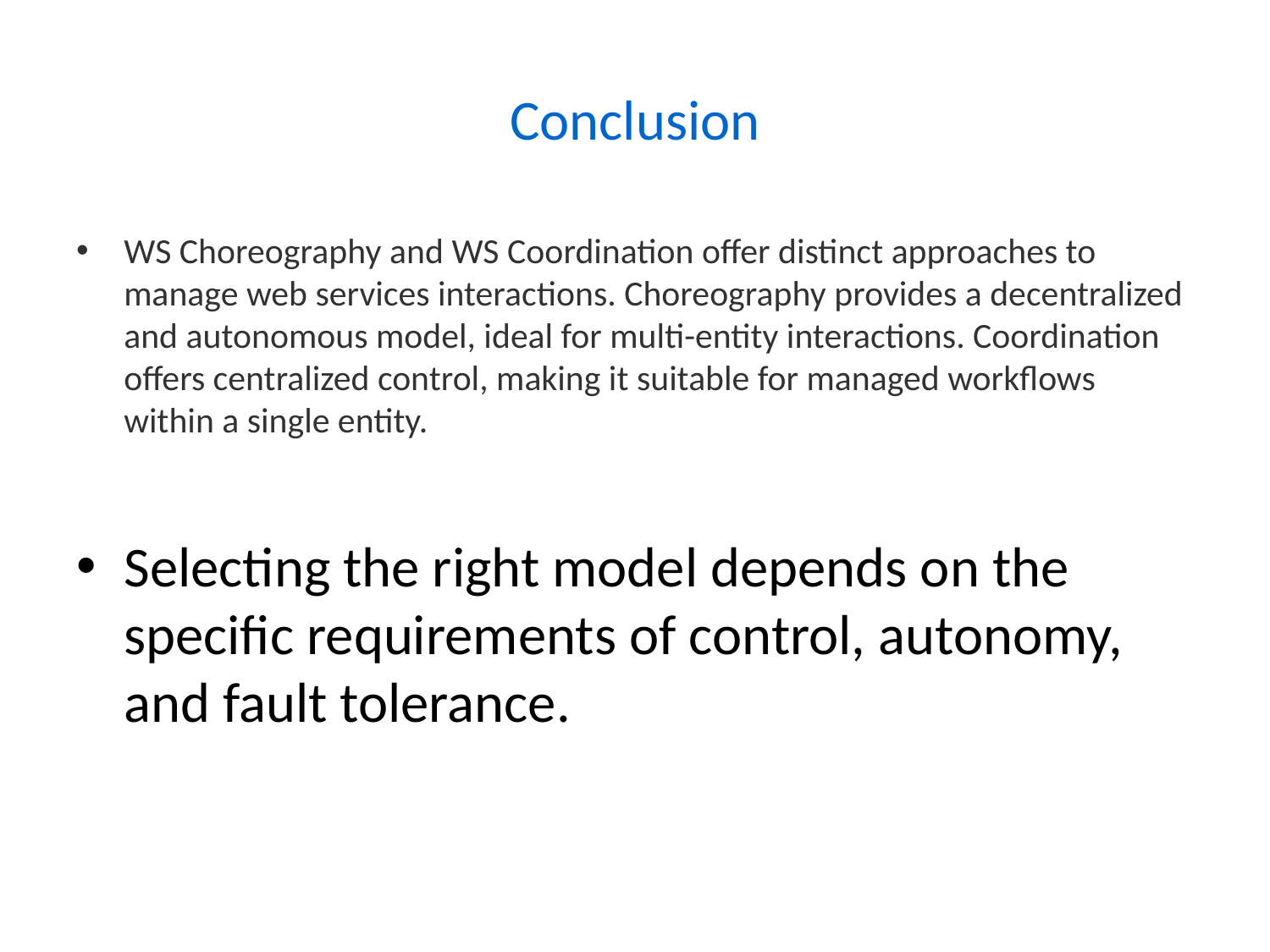

# Conclusion
WS Choreography and WS Coordination offer distinct approaches to manage web services interactions. Choreography provides a decentralized and autonomous model, ideal for multi-entity interactions. Coordination offers centralized control, making it suitable for managed workflows within a single entity.

Selecting the right model depends on the specific requirements of control, autonomy, and fault tolerance.